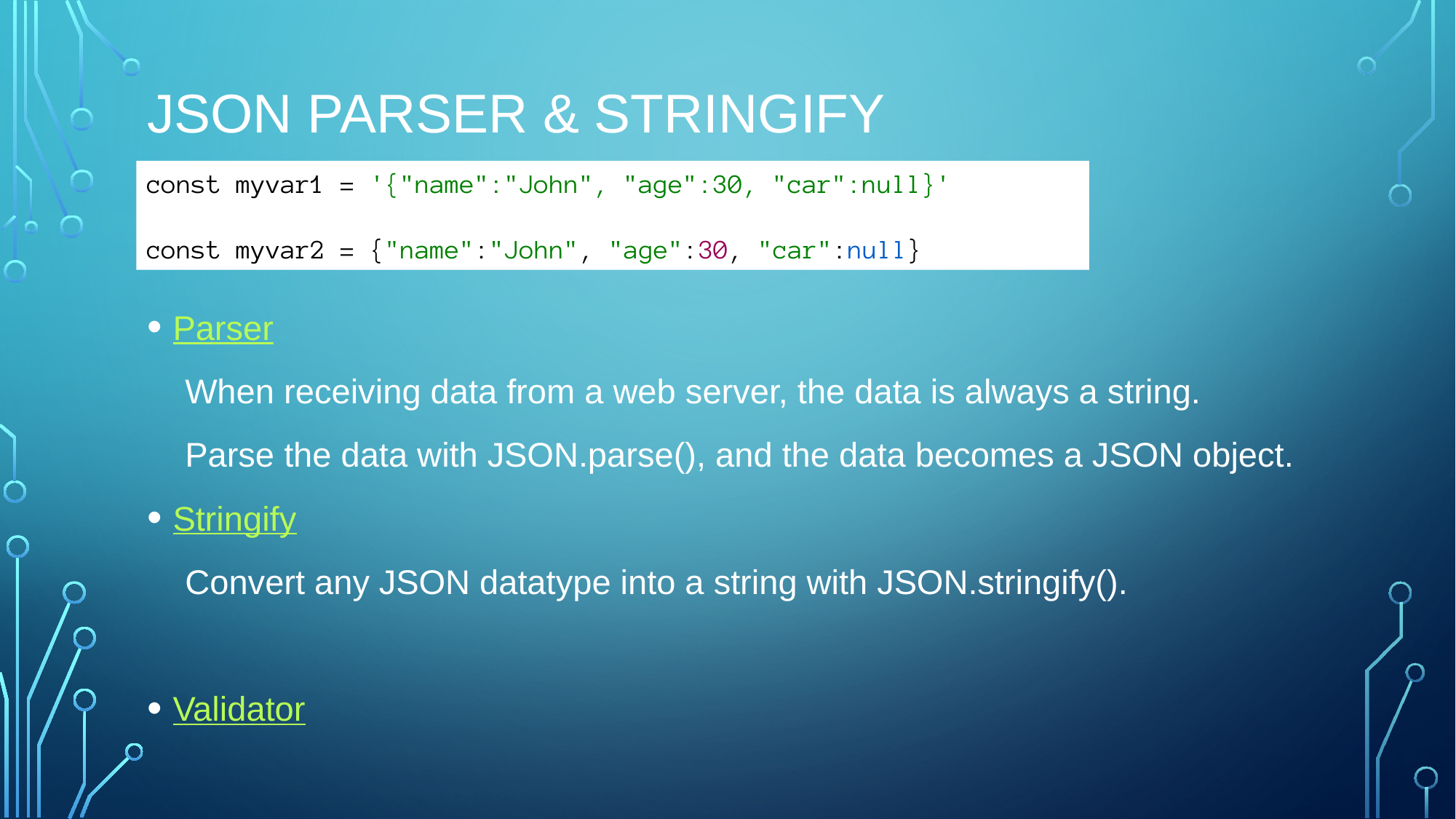

# JSOn parser & stringify
const myvar1 = '{"name":"John", "age":30, "car":null}'

const myvar2 = {"name":"John", "age":30, "car":null}
Parser
    When receiving data from a web server, the data is always a string.
    Parse the data with JSON.parse(), and the data becomes a JSON object.
Stringify
    Convert any JSON datatype into a string with JSON.stringify().

Validator